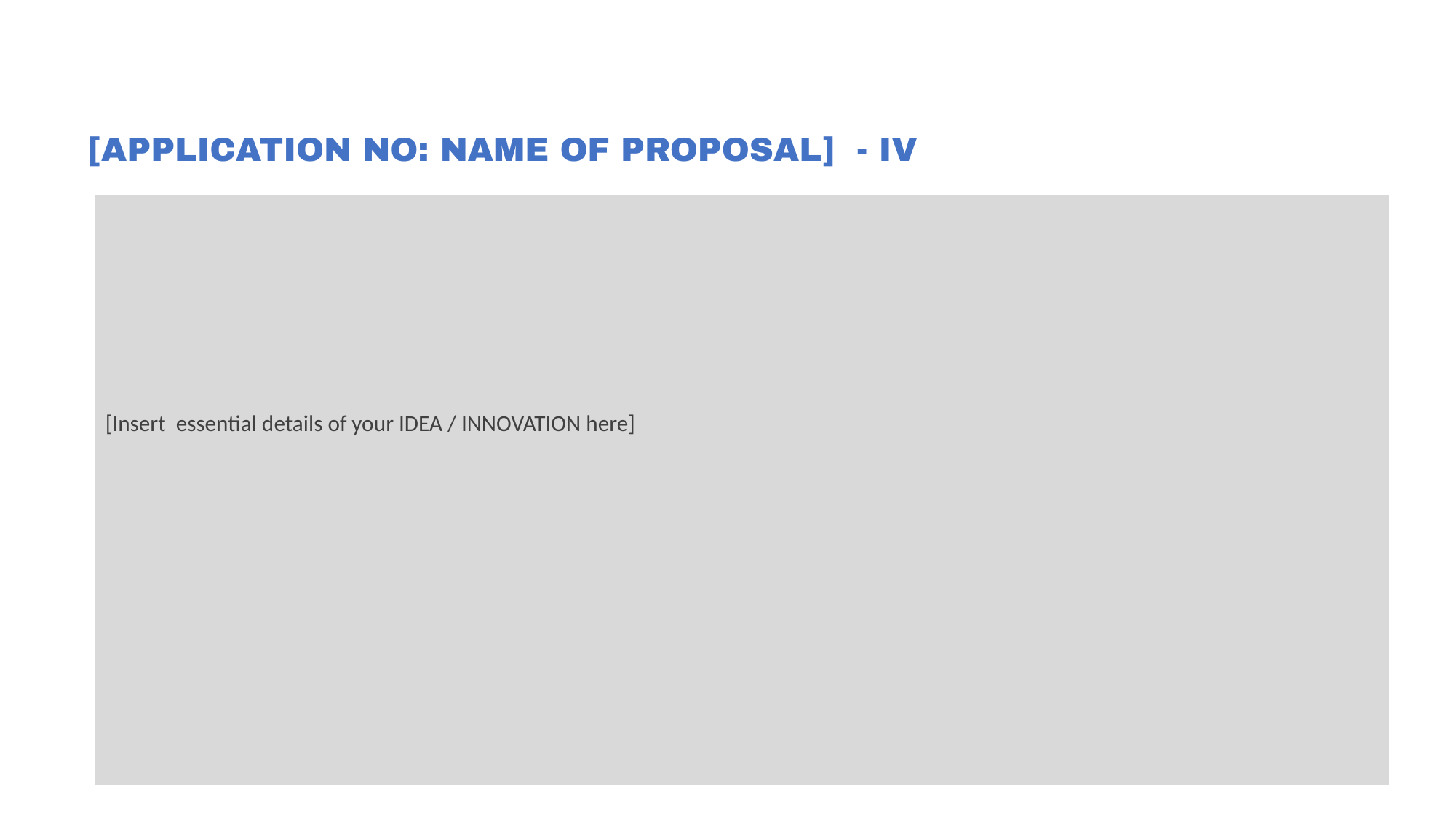

[APPLICATION NO: NAME OF PROPOSAL]  - IV
[Insert  essential details of your IDEA / INNOVATION here]